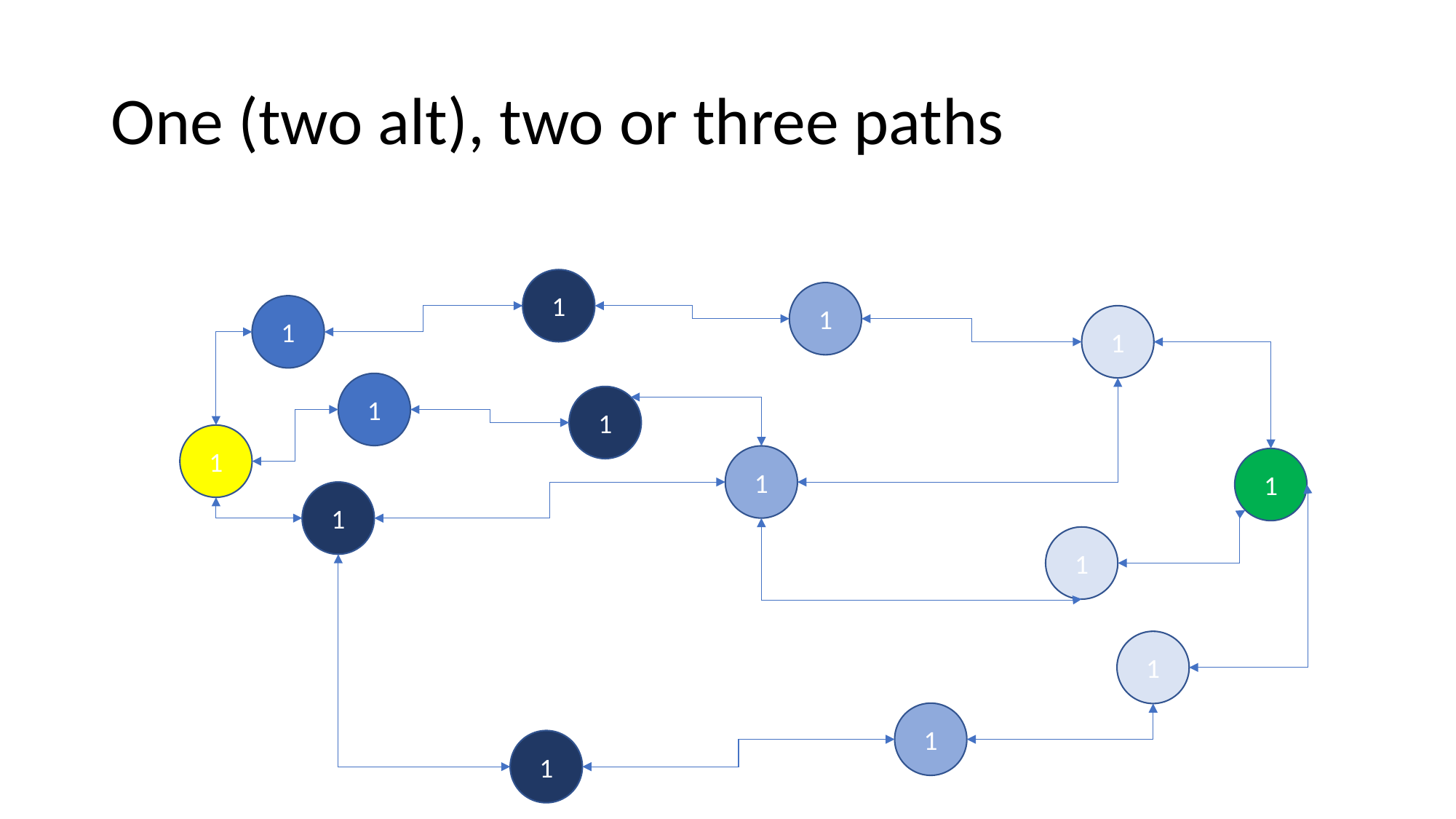

# One (two alt), two or three paths
1
1
1
1
1
1
1
1
1
1
1
1
1
1